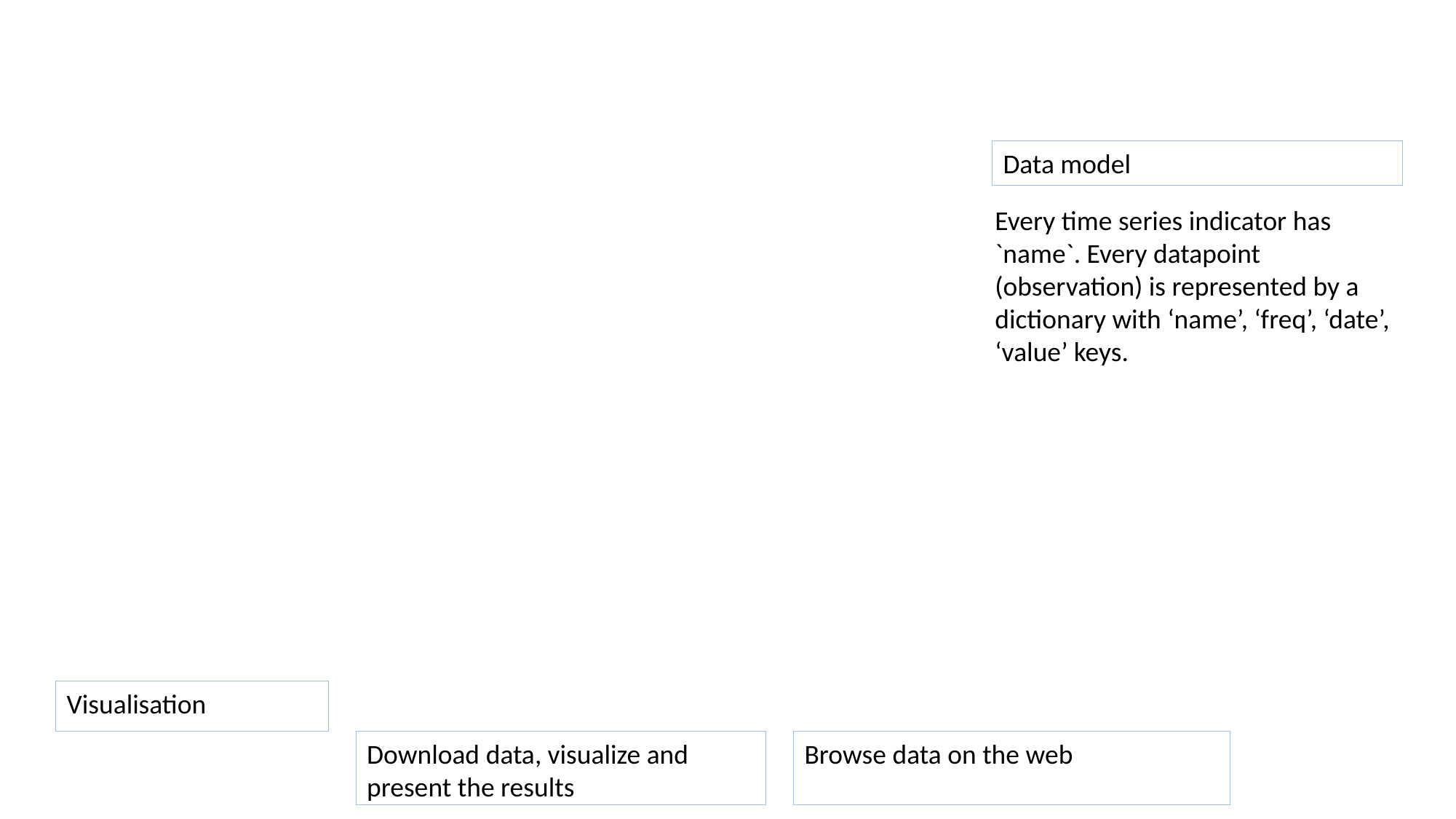

Data model
Every time series indicator has `name`. Every datapoint (observation) is represented by a dictionary with ‘name’, ‘freq’, ‘date’, ‘value’ keys.

Visualisation
Download data, visualize and present the results
Browse data on the web